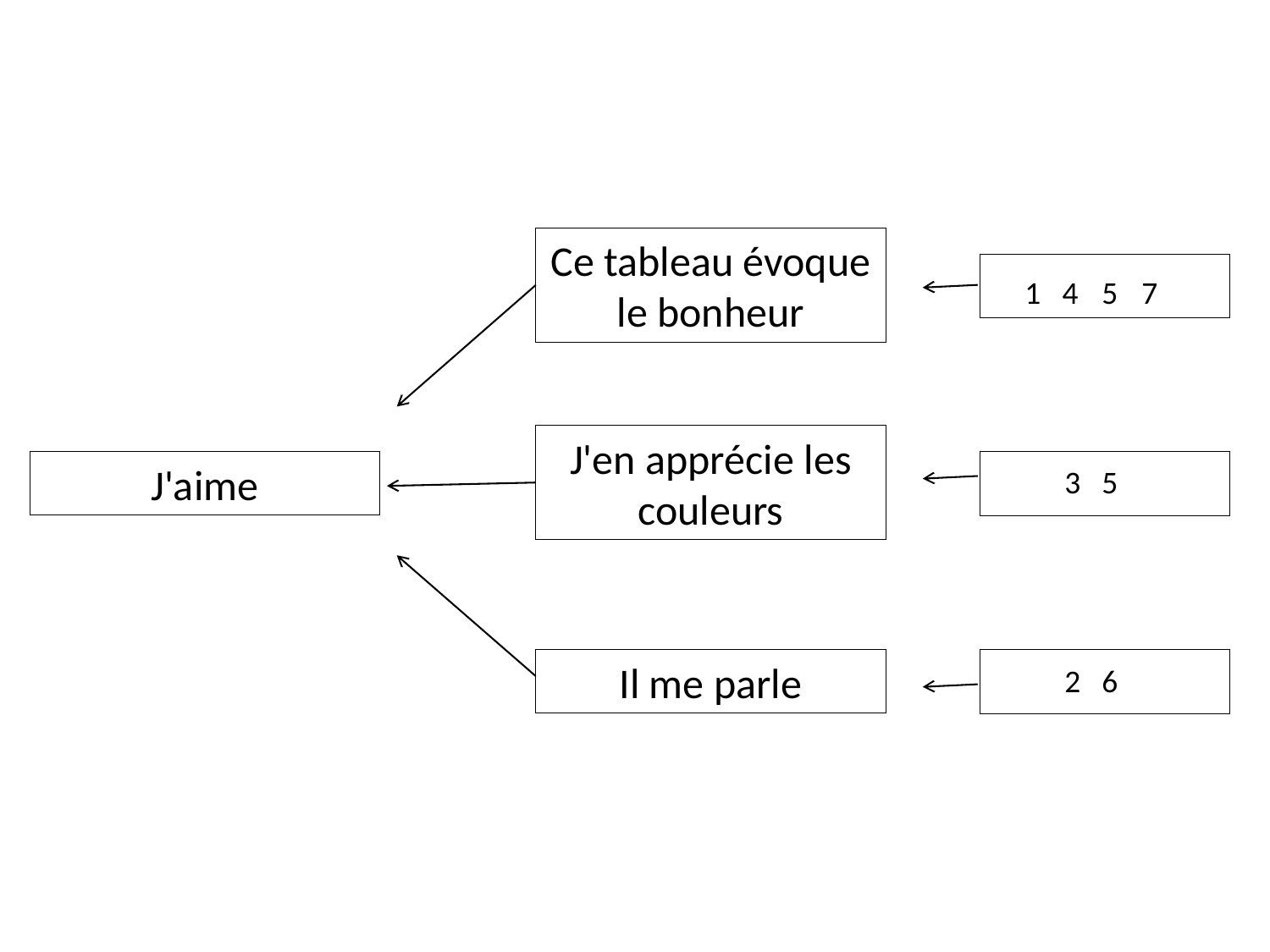

Ce tableau évoque le bonheur

1
4
5
7
J'en apprécie les couleurs
J'aime

3
5
Il me parle

2
6